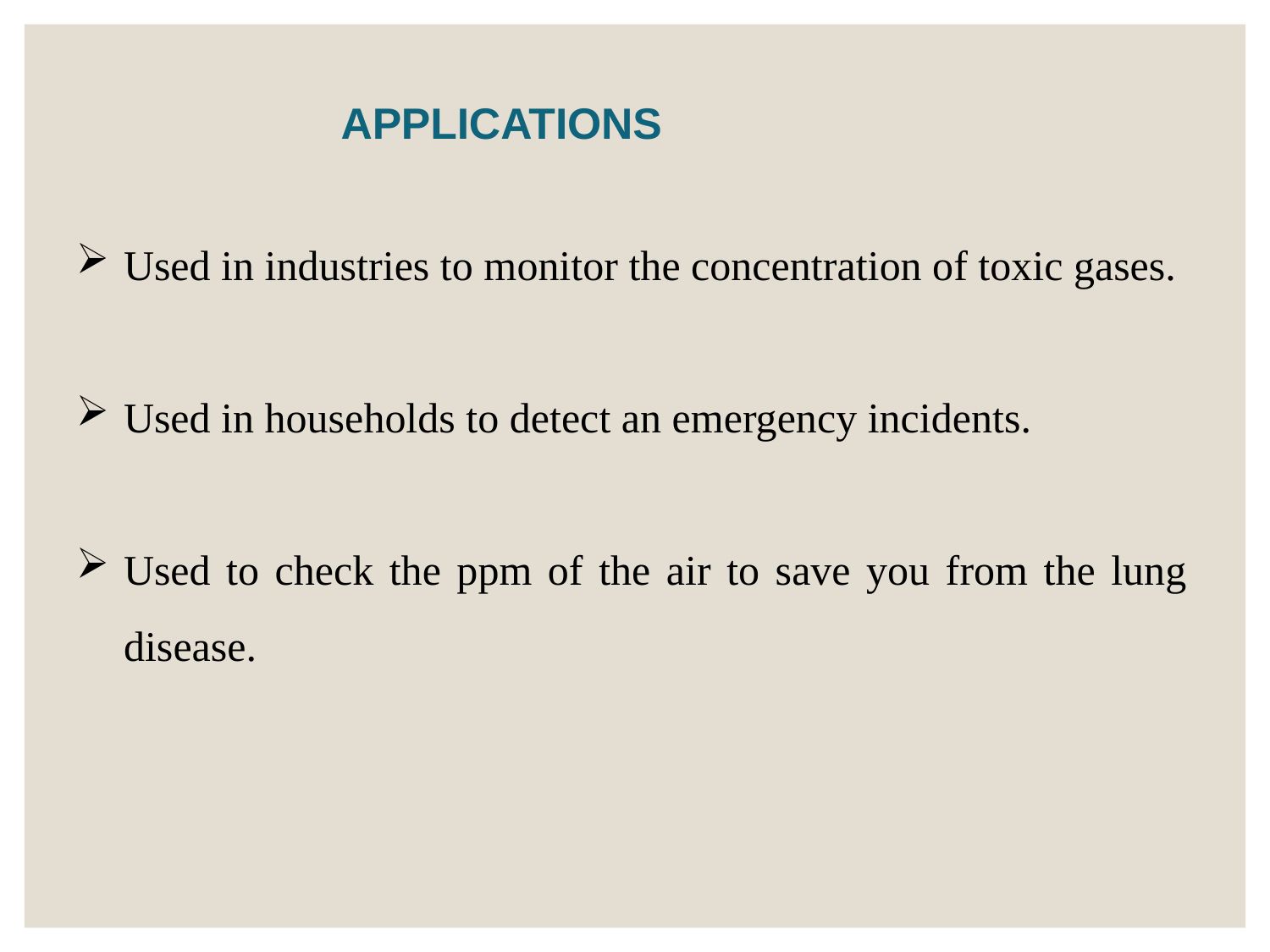

# APPLICATIONS
Used in industries to monitor the concentration of toxic gases.

Used in households to detect an emergency incidents.

Used to check the ppm of the air to save you from the lung disease.